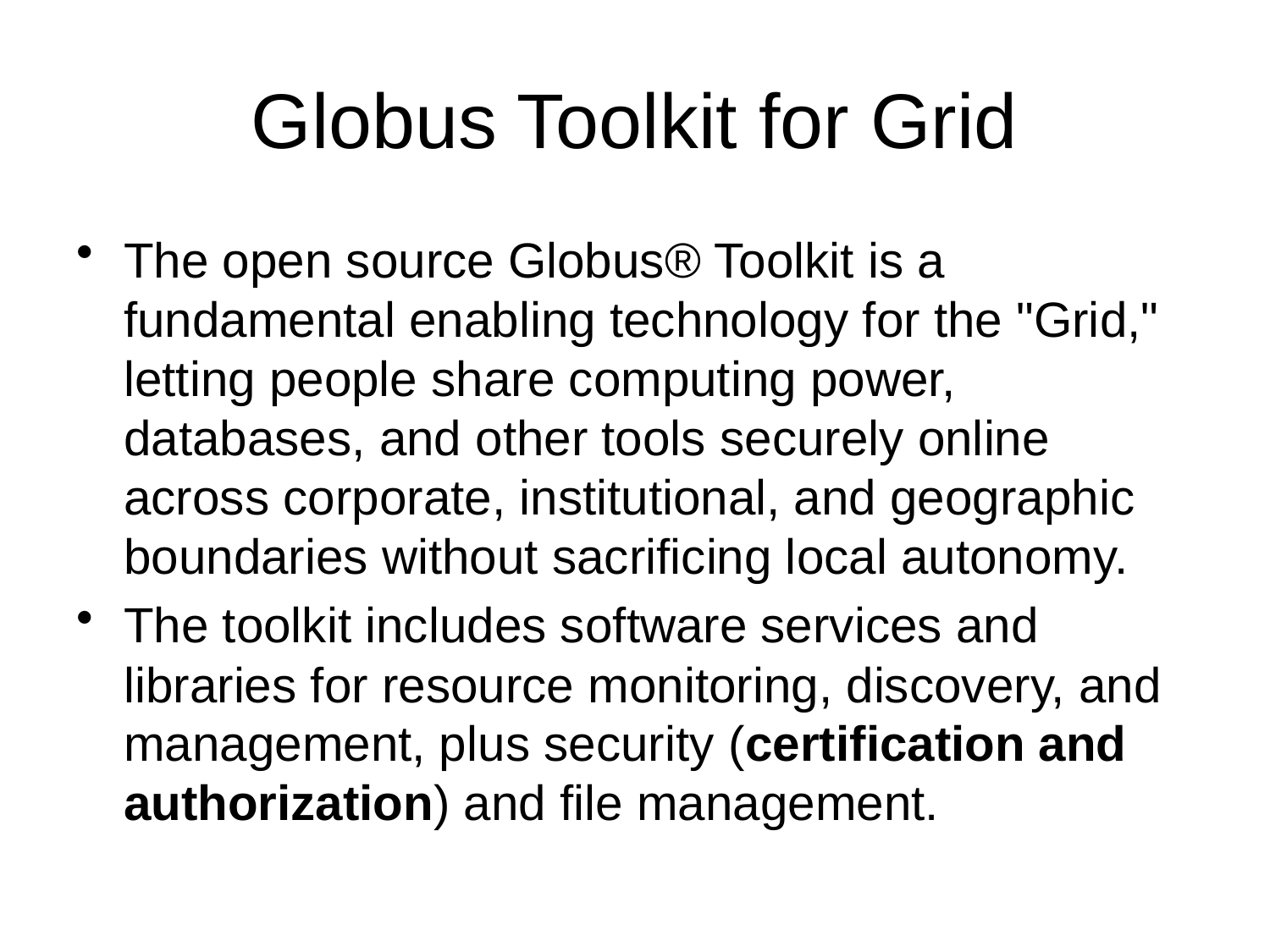

# Globus Toolkit for Grid
The open source Globus® Toolkit is a fundamental enabling technology for the "Grid," letting people share computing power, databases, and other tools securely online across corporate, institutional, and geographic boundaries without sacrificing local autonomy.
The toolkit includes software services and libraries for resource monitoring, discovery, and management, plus security (certification and authorization) and file management.